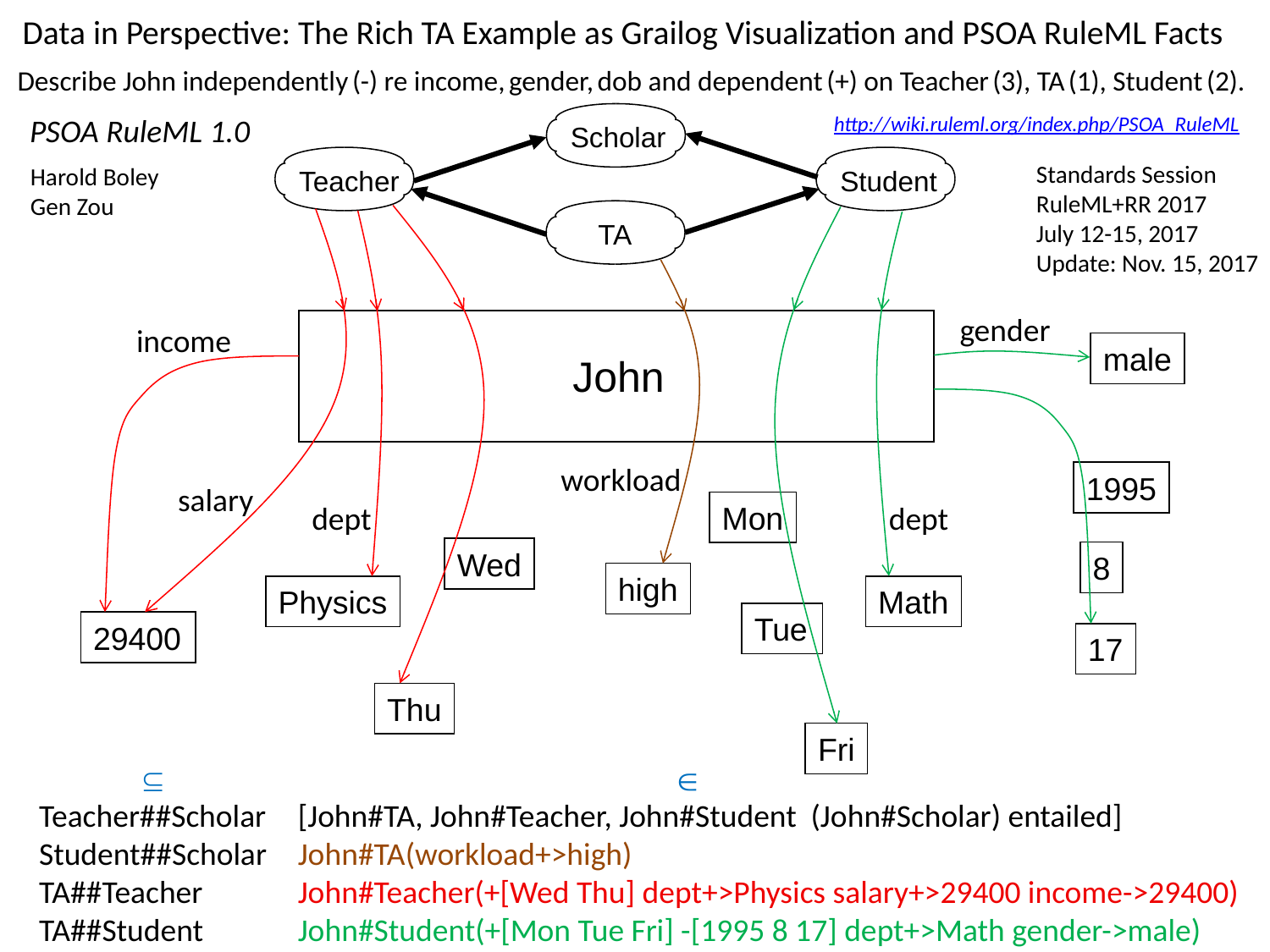

Data in Perspective: The Rich TA Example as Grailog Visualization and PSOA RuleML Facts
Describe John independently (-) re income, gender, dob and dependent (+) on Teacher (3), TA (1), Student (2).

Scholar

Teacher
Student

TA

gender

income
male
John

workload
1995
salary
dept
Mon
dept
Wed
8
high
Math
Physics
Tue
29400
17
Thu
Fri
http://wiki.ruleml.org/index.php/PSOA_RuleML
PSOA RuleML 1.0
Standards Session
RuleML+RR 2017
July 12-15, 2017
Update: Nov. 15, 2017
Harold Boley
Gen Zou
∈
⊆
Teacher##Scholar
Student##Scholar
TA##Teacher
TA##Student
[John#TA, John#Teacher, John#Student  (John#Scholar) entailed]
John#TA(workload+>high)
John#Teacher(+[Wed Thu] dept+>Physics salary+>29400 income->29400)
John#Student(+[Mon Tue Fri] -[1995 8 17] dept+>Math gender->male)